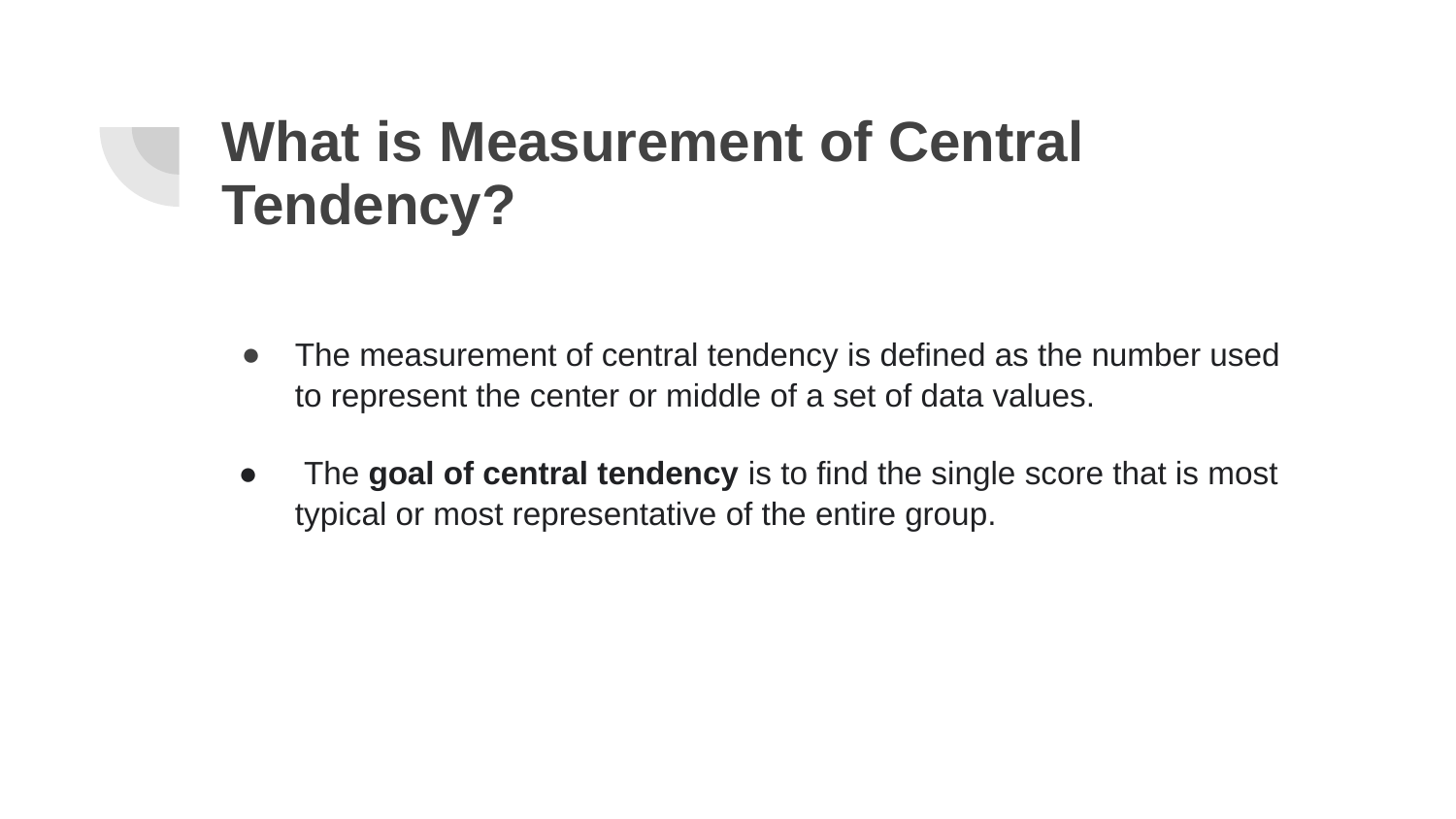

# What is Measurement of Central Tendency?
The measurement of central tendency is defined as the number used to represent the center or middle of a set of data values.
 The goal of central tendency is to find the single score that is most typical or most representative of the entire group.